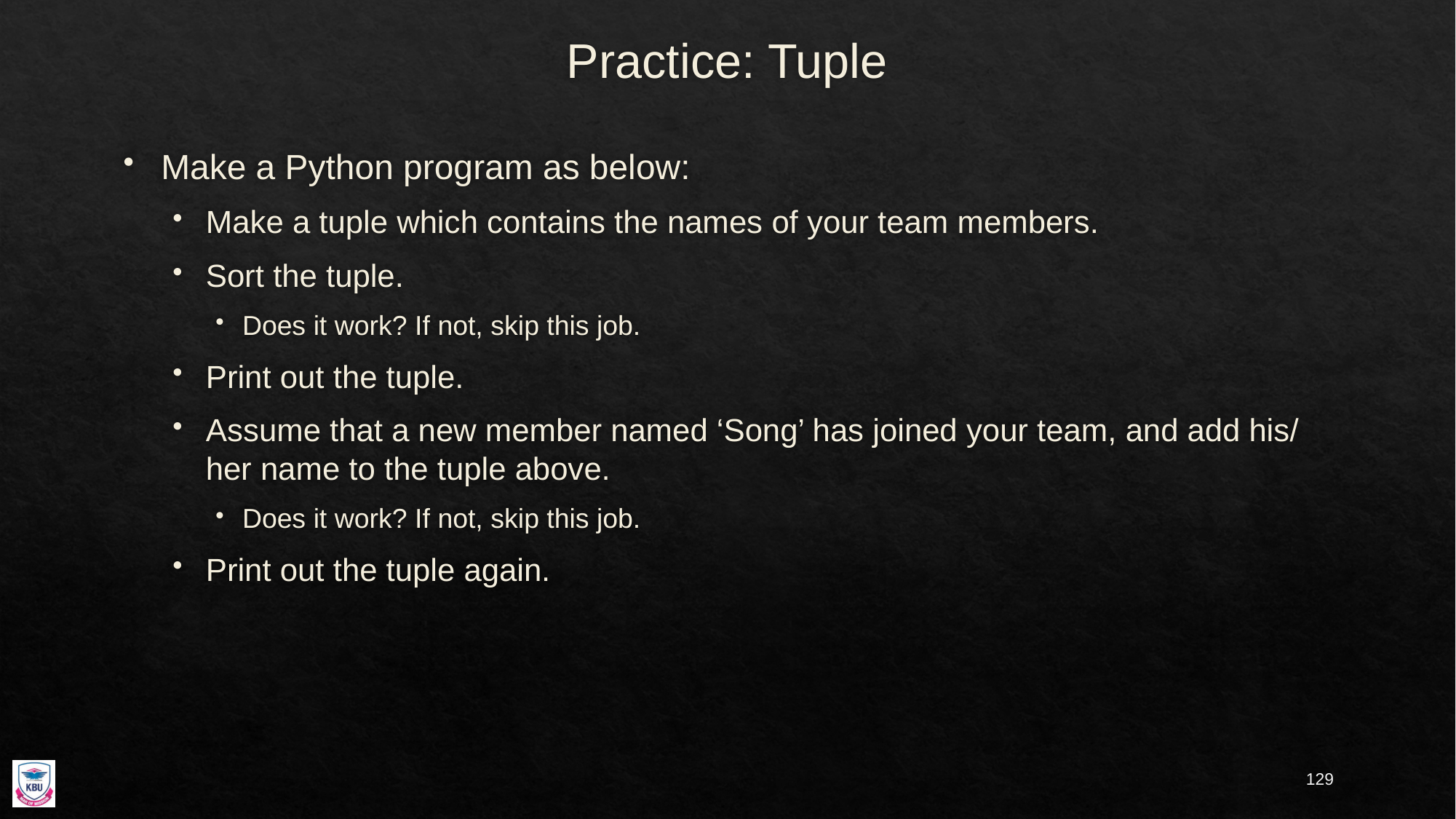

# Practice: Tuple
Make a Python program as below:
Make a tuple which contains the names of your team members.
Sort the tuple.
Does it work? If not, skip this job.
Print out the tuple.
Assume that a new member named ‘Song’ has joined your team, and add his/her name to the tuple above.
Does it work? If not, skip this job.
Print out the tuple again.
129